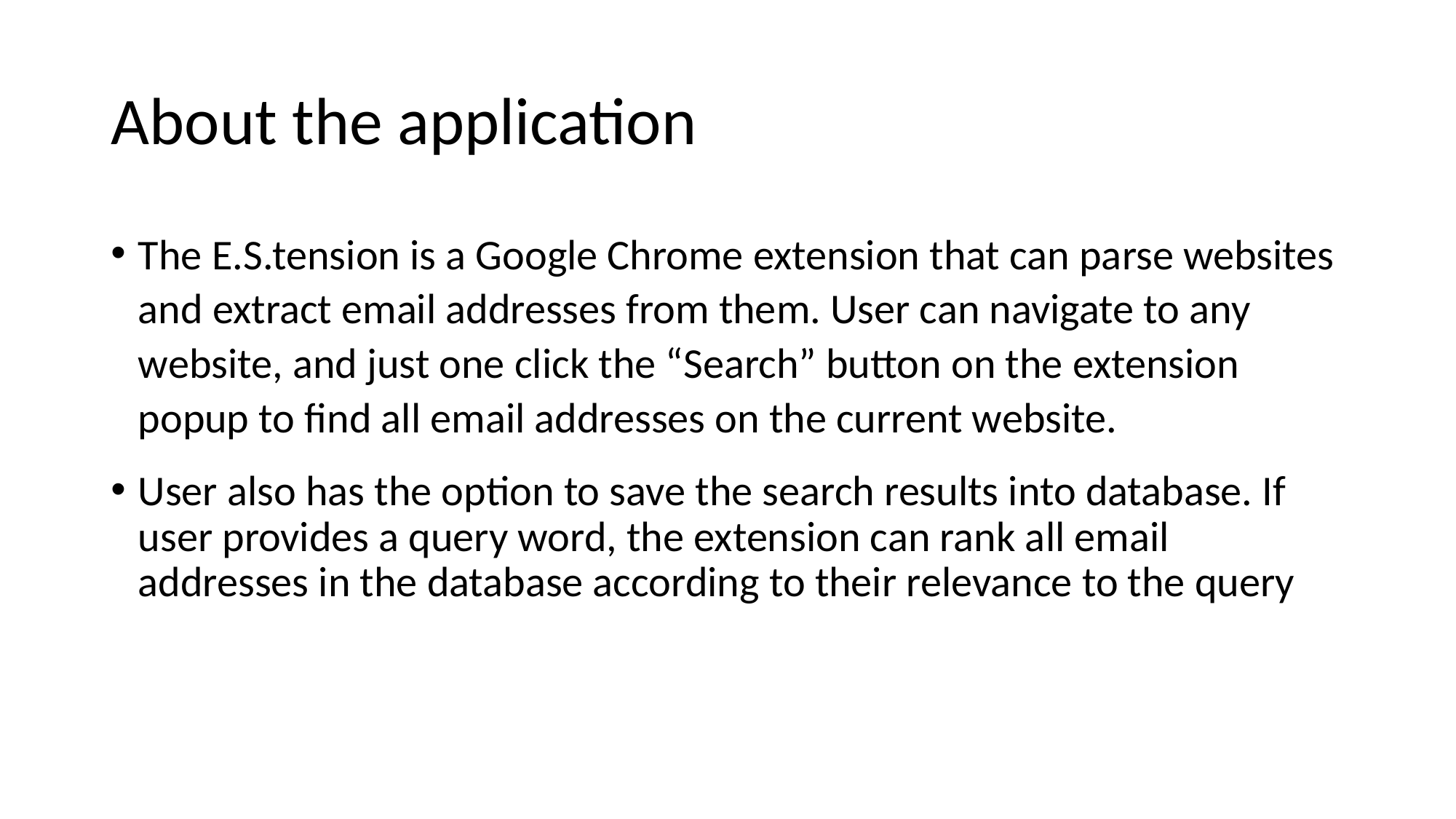

# About the application
The E.S.tension is a Google Chrome extension that can parse websites and extract email addresses from them. User can navigate to any website, and just one click the “Search” button on the extension popup to find all email addresses on the current website.
User also has the option to save the search results into database. If user provides a query word, the extension can rank all email addresses in the database according to their relevance to the query